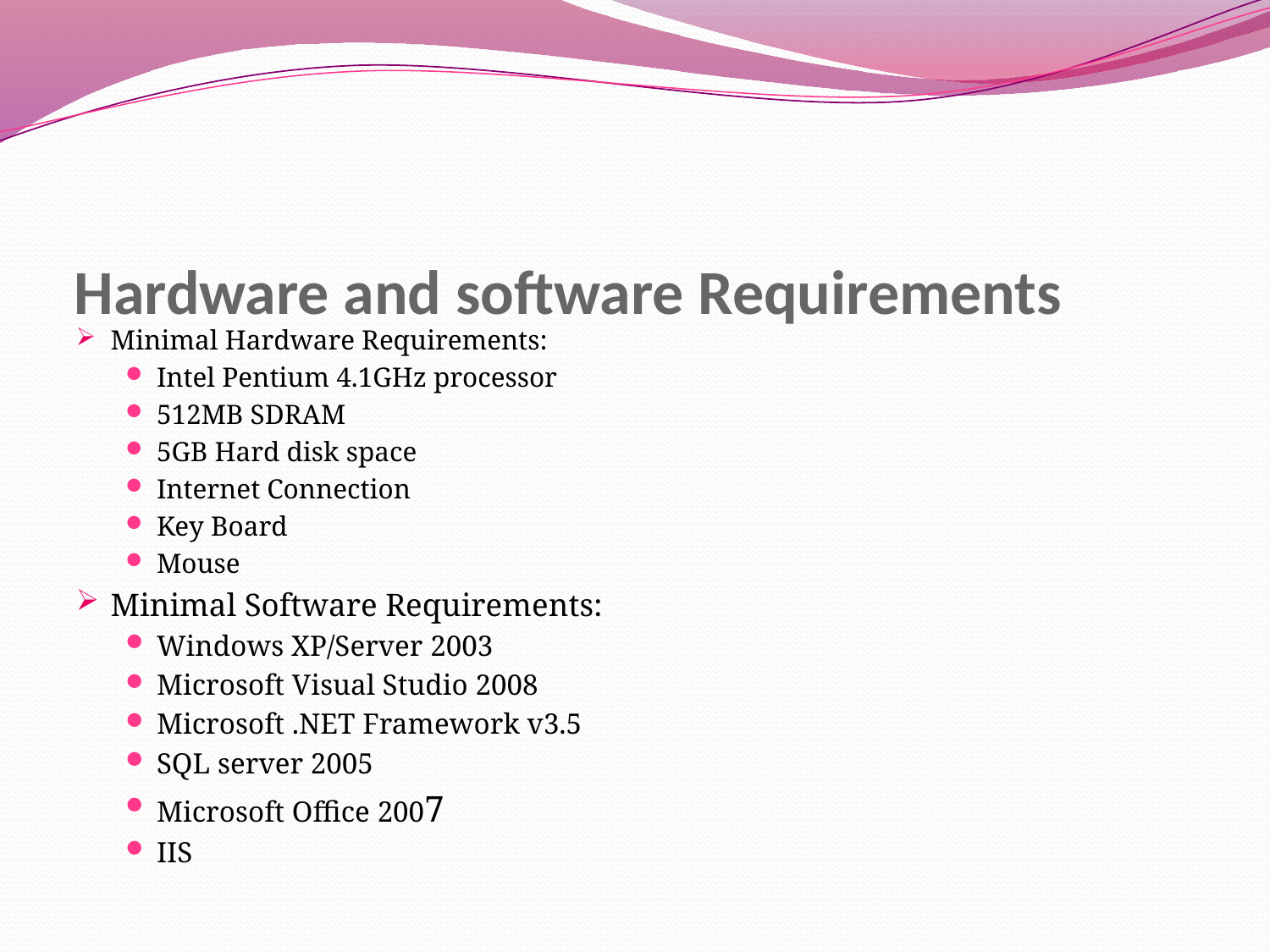

# Hardware and software Requirements
Minimal Hardware Requirements:
Intel Pentium 4.1GHz processor
512MB SDRAM
5GB Hard disk space
Internet Connection
Key Board
Mouse
Minimal Software Requirements:
Windows XP/Server 2003
Microsoft Visual Studio 2008
Microsoft .NET Framework v3.5
SQL server 2005
Microsoft Office 2007
IIS